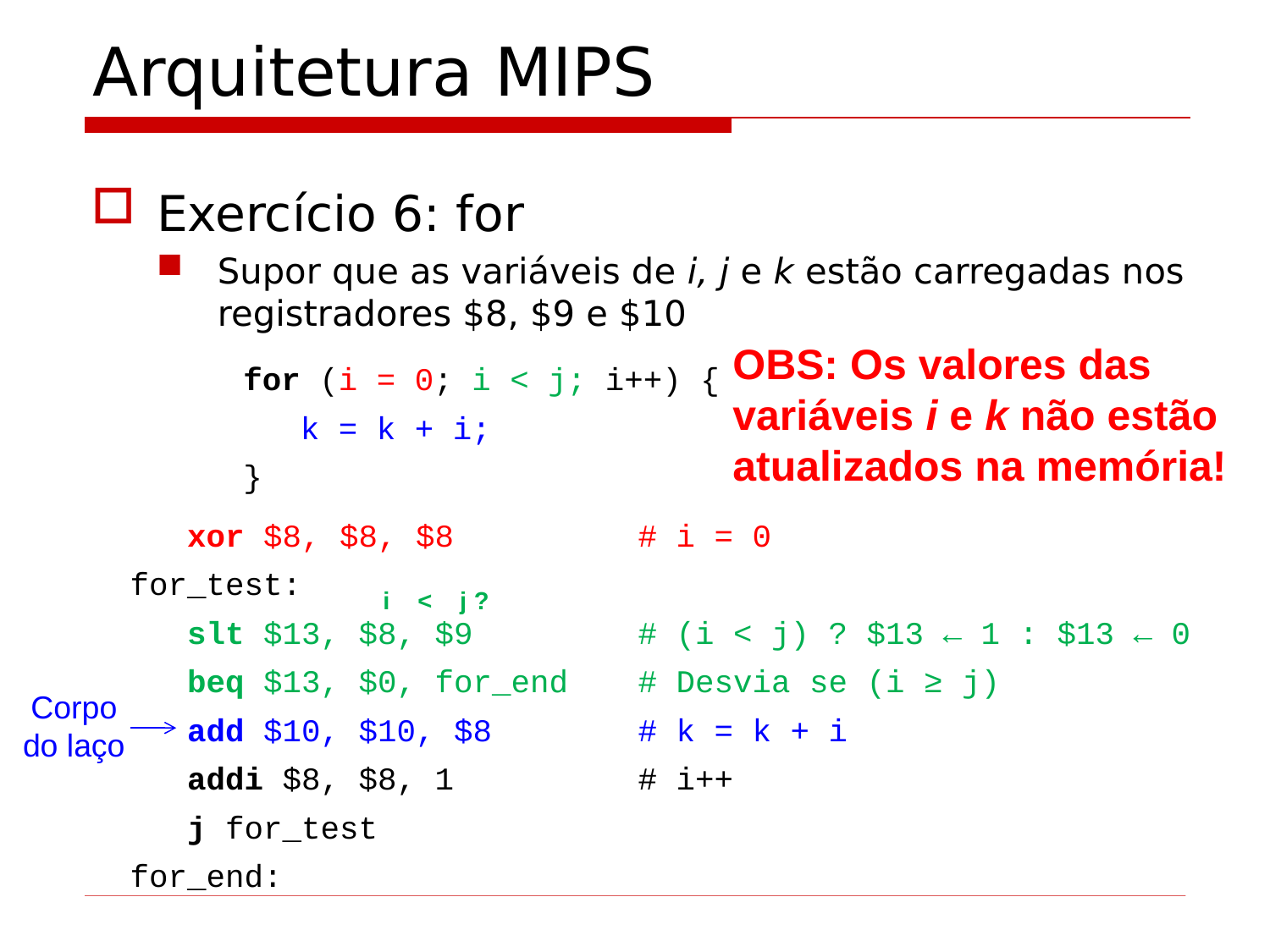

# Arquitetura MIPS
Exercício 6: for
Supor que as variáveis de i, j e k estão carregadas nos registradores $8, $9 e $10
OBS: Os valores das variáveis i e k não estão atualizados na memória!
for (i = 0; i < j; i++) {
   k = k + i;
}
   xor $8, $8, $8		# i = 0
for_test:
   slt $13, $8, $9		# (i < j) ? $13 ← 1 : $13 ← 0
   beq $13, $0, for_end	# Desvia se (i ≥ j)
   add $10, $10, $8		# k = k + i
   addi $8, $8, 1		# i++
   j for_test
for_end:
i    <    j ?
Corpo do laço